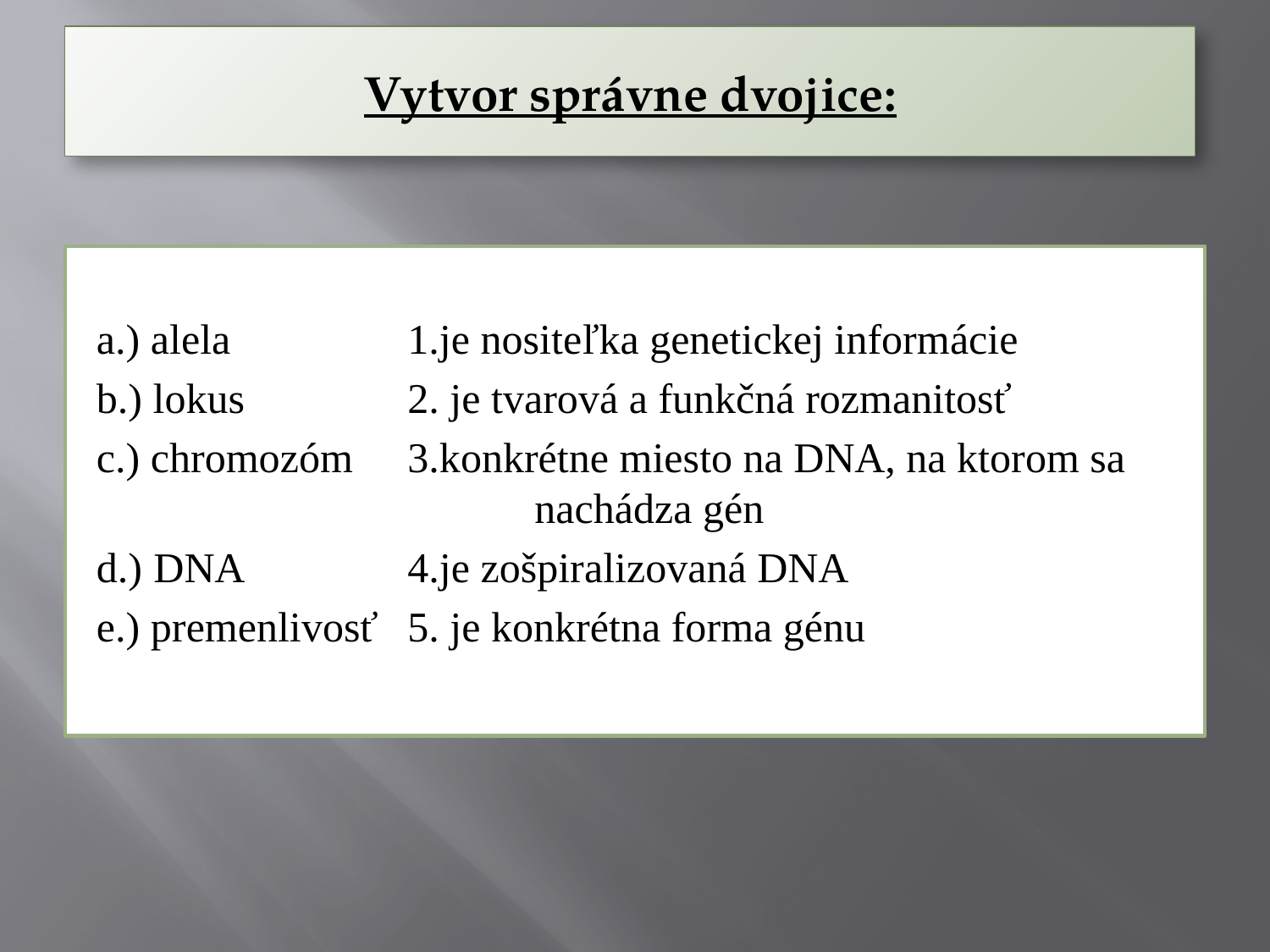

# Vytvor správne dvojice:

a.) alela		1.je nositeľka genetickej informácie
b.) lokus		2. je tvarová a funkčná rozmanitosť
c.) chromozóm	3.konkrétne miesto na DNA, na ktorom sa 				nachádza gén
d.)	DNA		4.je zošpiralizovaná DNA
e.) premenlivosť	5. je konkrétna forma génu